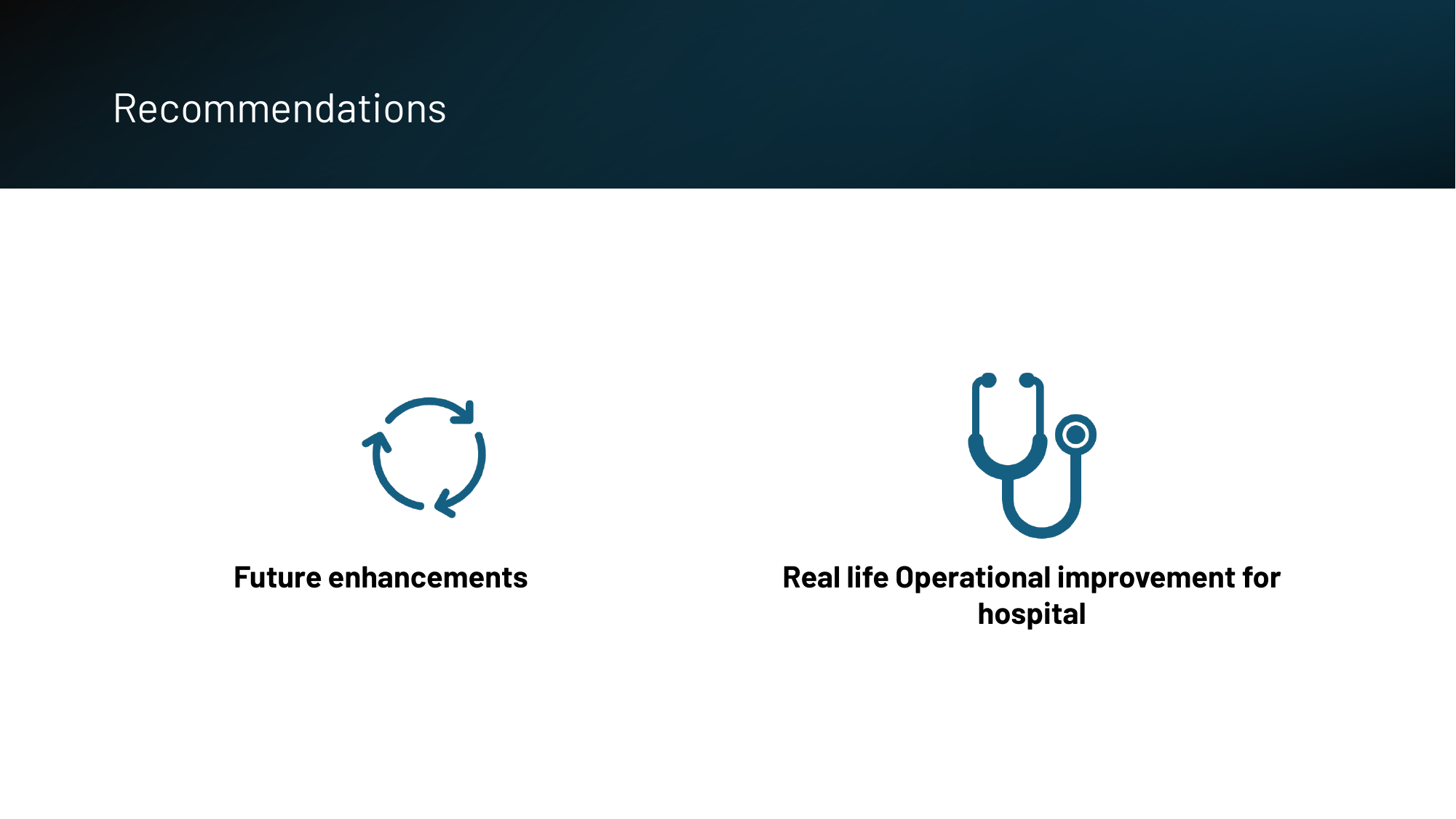

# Recommendations
Future enhancements
Real life Operational improvement for hospital